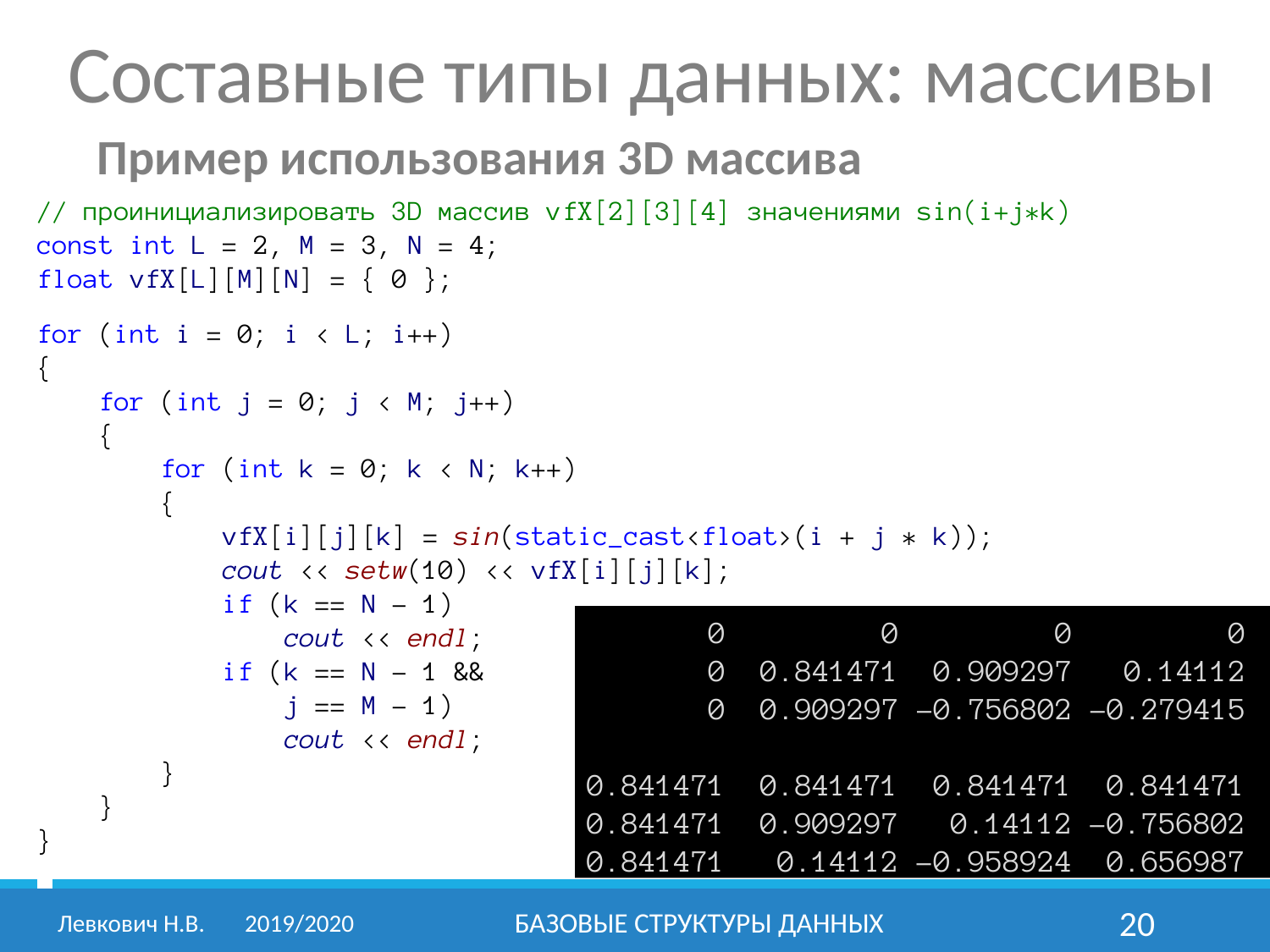

Составные типы данных: массивы
Пример использования 3D массива
// проинициализировать 3D массив vfX[2][3][4] значениями sin(i+j*k)
const int L = 2, M = 3, N = 4;
float vfX[L][M][N] = { 0 };
for (int i = 0; i < L; i++)
{
    for (int j = 0; j < M; j++)
    {
        for (int k = 0; k < N; k++)
        {
            vfX[i][j][k] = sin(static_cast<float>(i + j * k));
            cout << setw(10) << vfX[i][j][k];
            if (k == N - 1)
                cout << endl;
            if (k == N - 1 &&
                j == M - 1)
                cout << endl;
        }
    }
}

       0         0         0         0
       0  0.841471  0.909297   0.14112
       0  0.909297 -0.756802 -0.279415

0.841471  0.841471  0.841471  0.841471
0.841471  0.909297   0.14112 -0.756802
0.841471   0.14112 -0.958924  0.656987
Левкович Н.В.	2019/2020
Базовые структуры данных
20